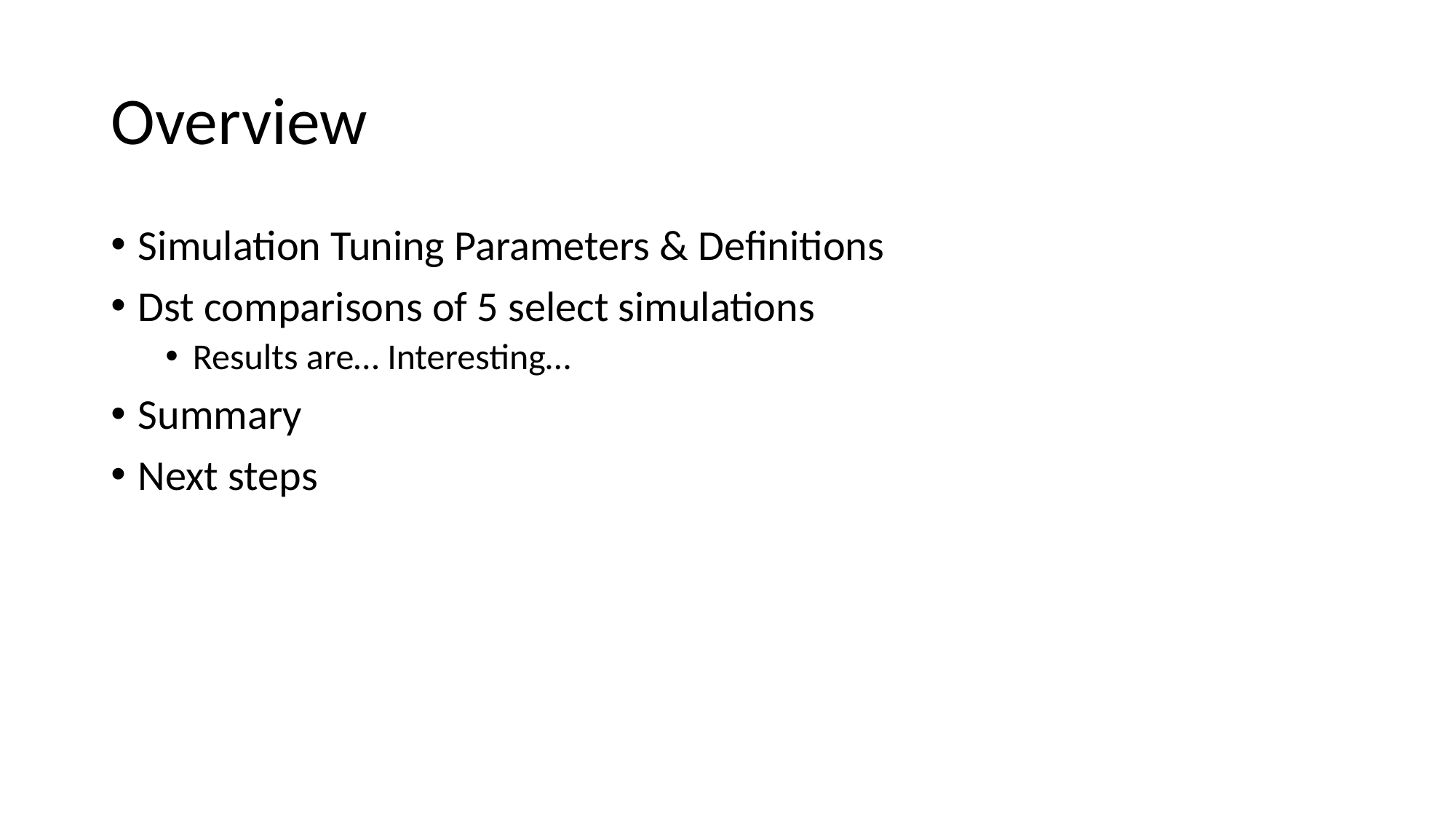

# Overview
Simulation Tuning Parameters & Definitions
Dst comparisons of 5 select simulations
Results are… Interesting…
Summary
Next steps